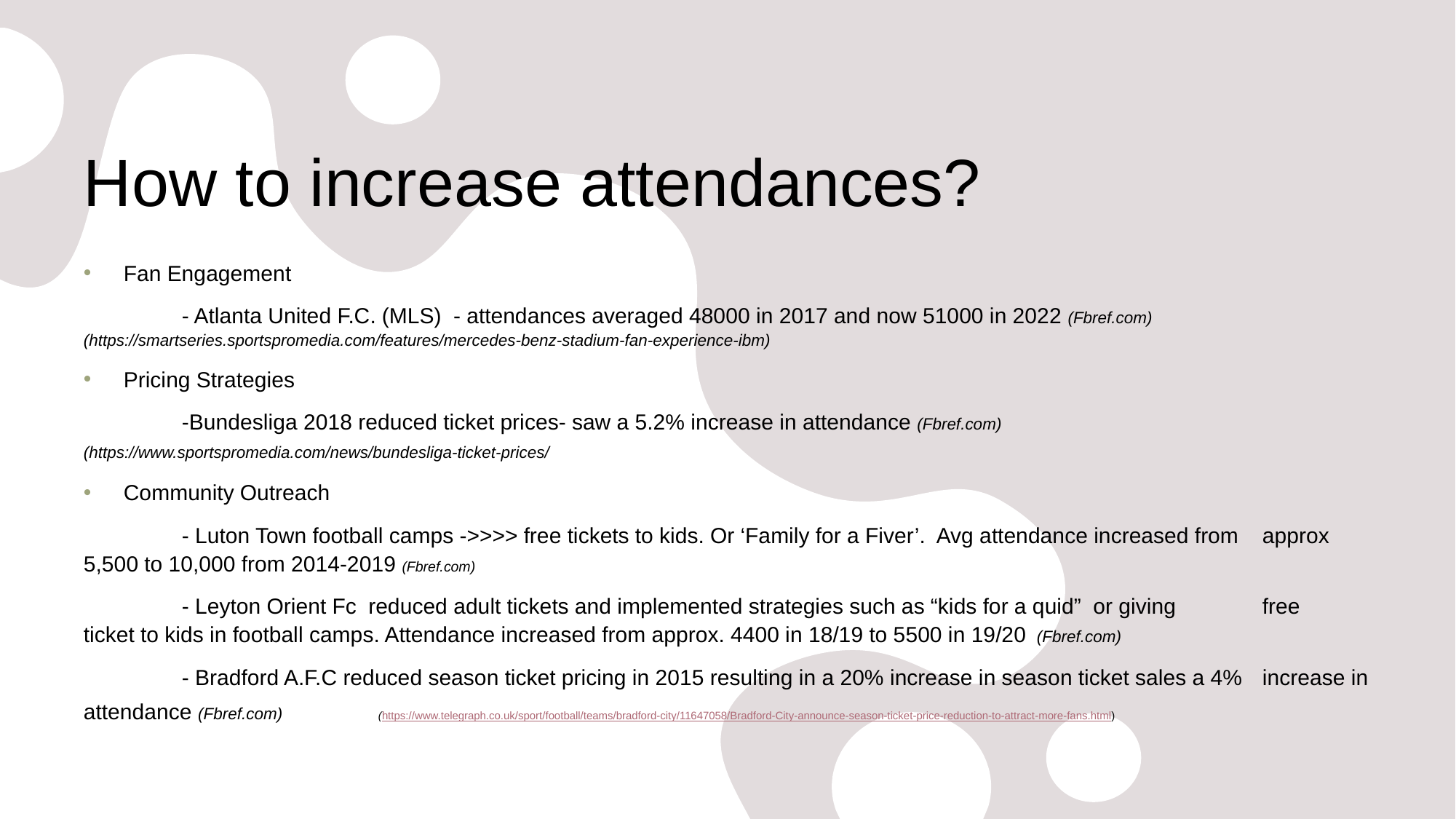

# How to increase attendances?
Fan Engagement
	- Atlanta United F.C. (MLS)  - attendances averaged 48000 in 2017 and now 51000 in 2022 (Fbref.com) 	(https://smartseries.sportspromedia.com/features/mercedes-benz-stadium-fan-experience-ibm)
Pricing Strategies
	-Bundesliga 2018 reduced ticket prices- saw a 5.2% increase in attendance (Fbref.com) 	(https://www.sportspromedia.com/news/bundesliga-ticket-prices/
Community Outreach
	- Luton Town football camps ->>>> free tickets to kids. Or ‘Family for a Fiver’.  Avg attendance increased from 	approx 5,500 to 10,000 from 2014-2019 (Fbref.com)
	- Leyton Orient Fc  reduced adult tickets and implemented strategies such as “kids for a quid”  or giving 	free 	ticket to kids in football camps. Attendance increased from approx. 4400 in 18/19 to 5500 in 19/20  (Fbref.com)
	- Bradford A.F.C reduced season ticket pricing in 2015 resulting in a 20% increase in season ticket sales a 4% 	increase in attendance (Fbref.com)	(https://www.telegraph.co.uk/sport/football/teams/bradford-city/11647058/Bradford-City-announce-season-ticket-price-r	eduction-to-attract-more-fans.html)